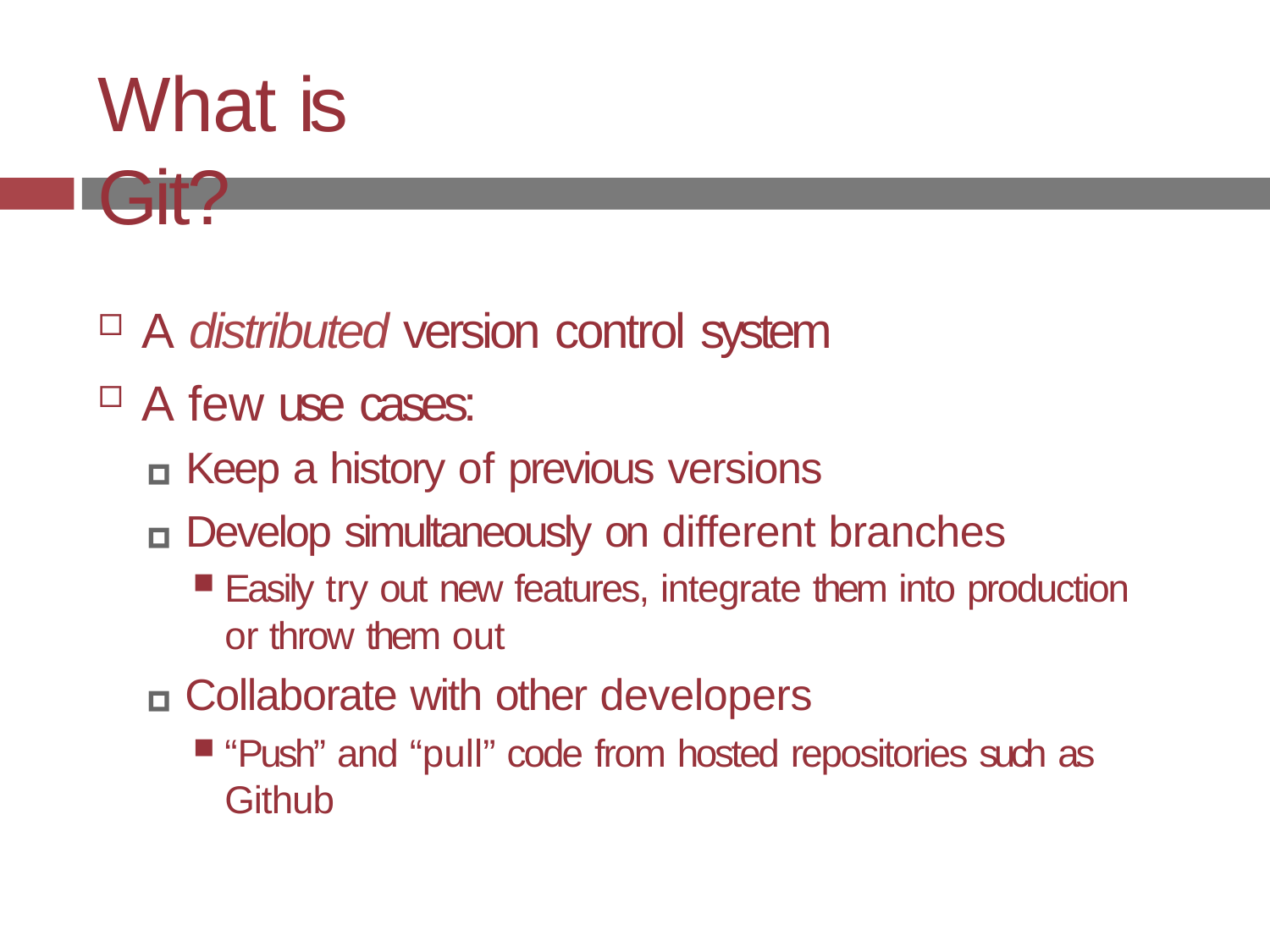

# What is Git?
A distributed version control system
A few use cases:
🞑 Keep a history of previous versions
🞑 Develop simultaneously on different branches
Easily try out new features, integrate them into production or throw them out
🞑 Collaborate with other developers
“Push” and “pull” code from hosted repositories such as Github